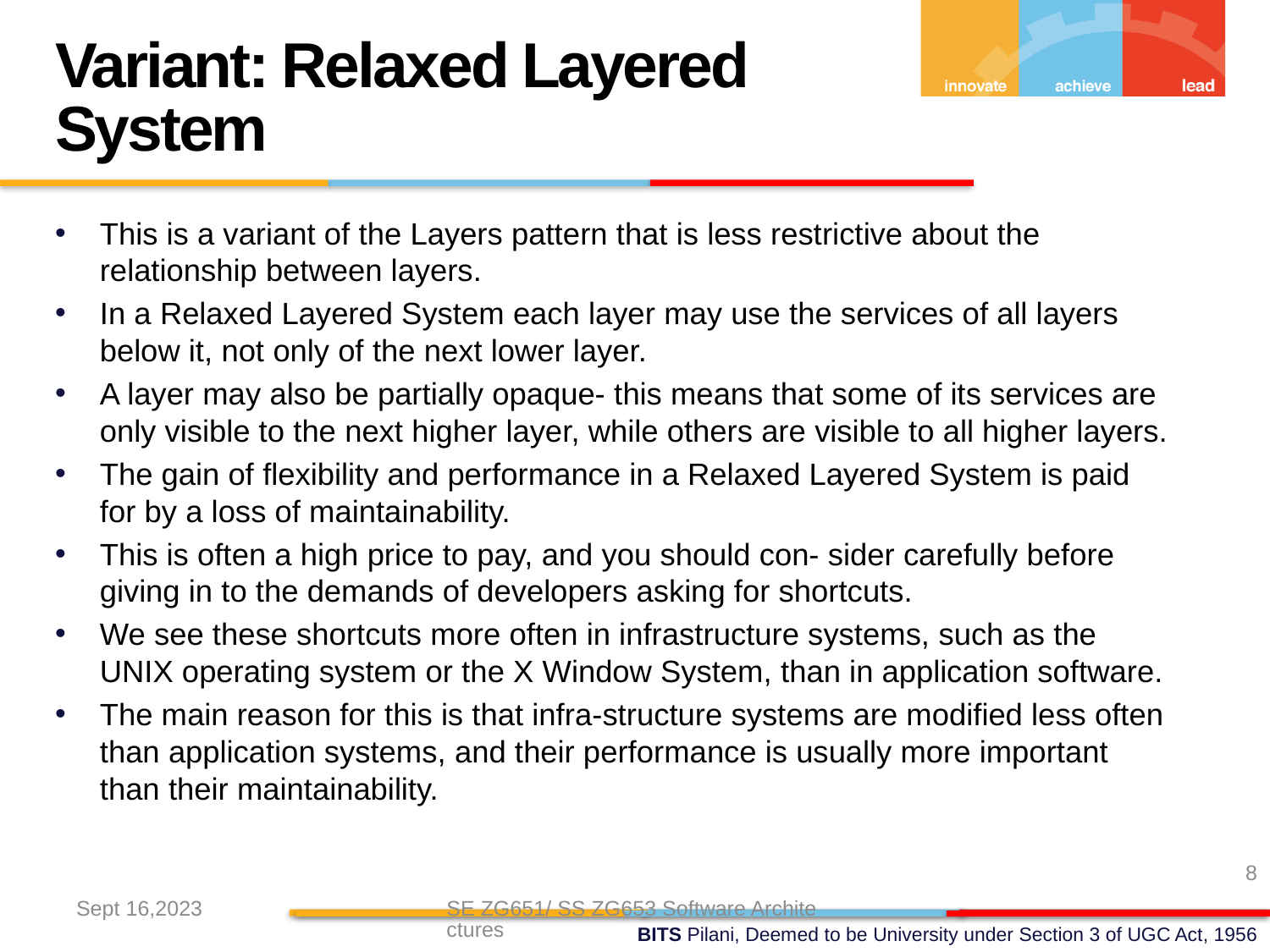

Variant: Relaxed Layered System
This is a variant of the Layers pattern that is less restrictive about the relationship between layers.
In a Relaxed Layered System each layer may use the services of all layers below it, not only of the next lower layer.
A layer may also be partially opaque- this means that some of its services are only visible to the next higher layer, while others are visible to all higher layers.
The gain of flexibility and performance in a Relaxed Layered System is paid for by a loss of maintainability.
This is often a high price to pay, and you should con- sider carefully before giving in to the demands of developers asking for shortcuts.
We see these shortcuts more often in infrastructure systems, such as the UNIX operating system or the X Window System, than in application software.
The main reason for this is that infra-structure systems are modified less often than application systems, and their performance is usually more important than their maintainability.
8
Sept 16,2023
SE ZG651/ SS ZG653 Software Architectures